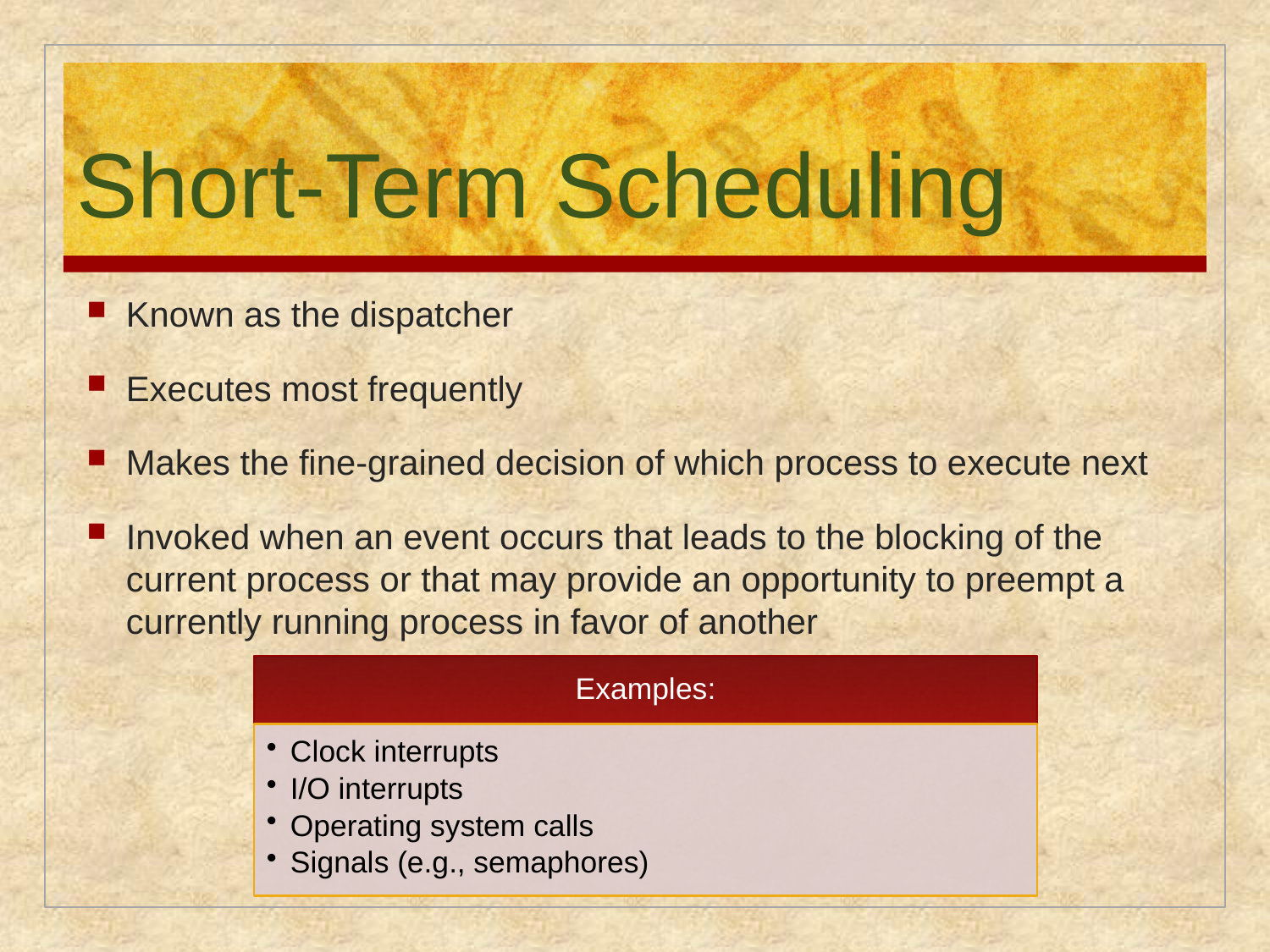

# Short-Term Scheduling
Known as the dispatcher
Executes most frequently
Makes the fine-grained decision of which process to execute next
Invoked when an event occurs that leads to the blocking of the current process or that may provide an opportunity to preempt a currently running process in favor of another

Examples:
Clock interrupts
I/O interrupts
Operating system calls
Signals (e.g., semaphores)